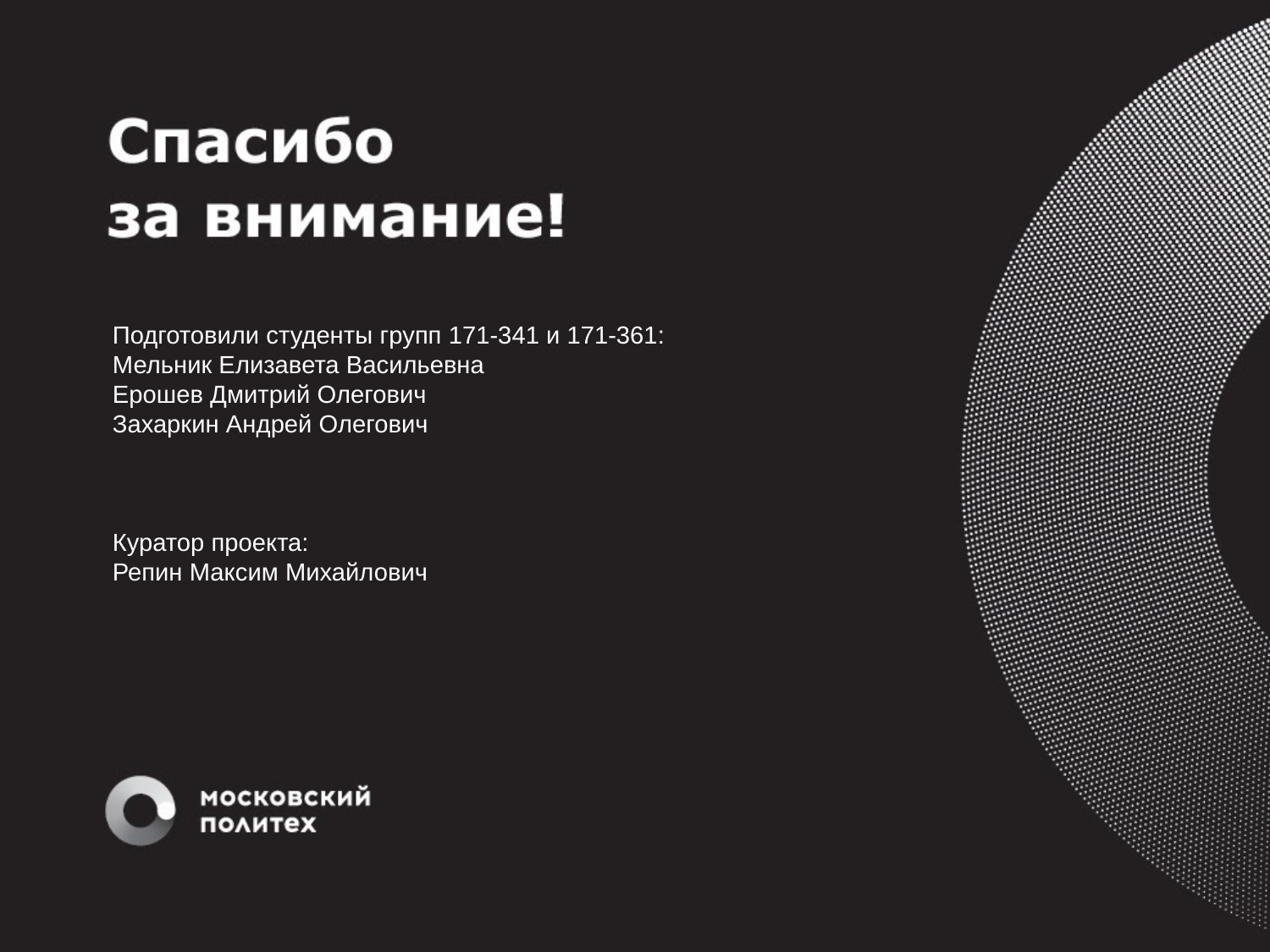

Подготовили студенты групп 171-341 и 171-361:
Мельник Елизавета Васильевна
Ерошев Дмитрий Олегович
Захаркин Андрей Олегович

Куратор проекта:
Репин Максим Михайлович